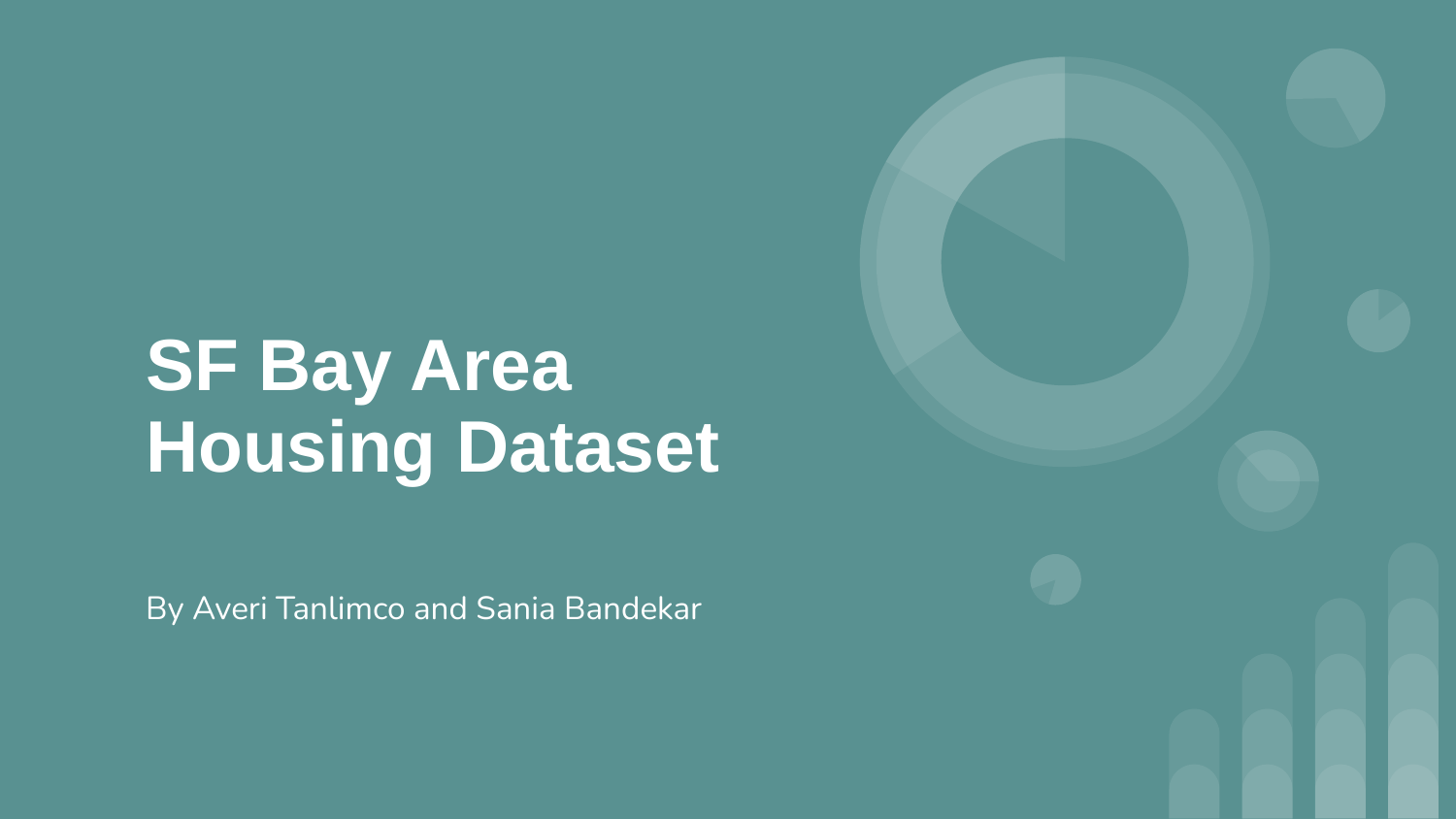

# SF Bay Area Housing Dataset
By Averi Tanlimco and Sania Bandekar